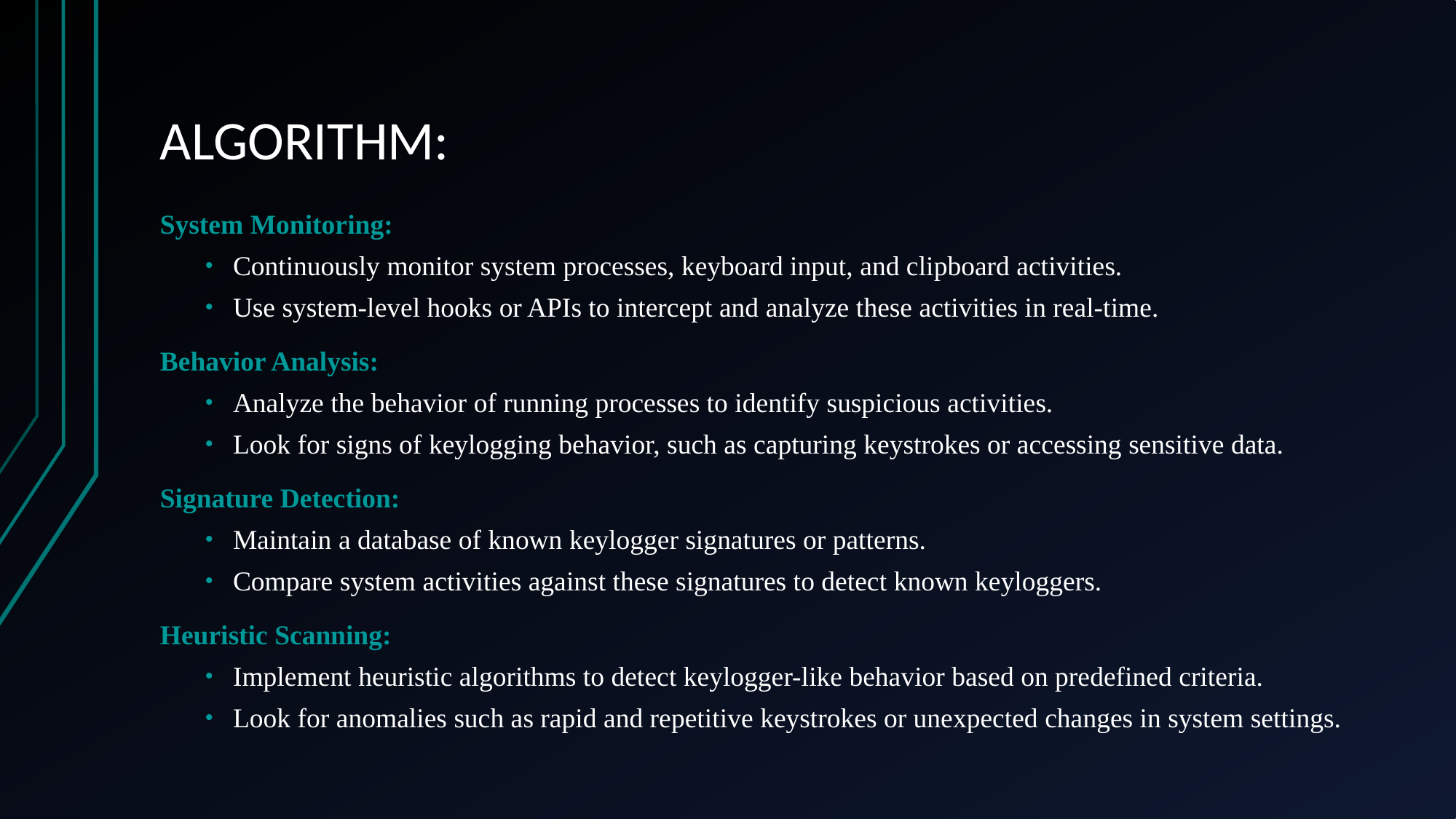

# ALGORITHM:
System Monitoring:
Continuously monitor system processes, keyboard input, and clipboard activities.
Use system-level hooks or APIs to intercept and analyze these activities in real-time.
Behavior Analysis:
Analyze the behavior of running processes to identify suspicious activities.
Look for signs of keylogging behavior, such as capturing keystrokes or accessing sensitive data.
Signature Detection:
Maintain a database of known keylogger signatures or patterns.
Compare system activities against these signatures to detect known keyloggers.
Heuristic Scanning:
Implement heuristic algorithms to detect keylogger-like behavior based on predefined criteria.
Look for anomalies such as rapid and repetitive keystrokes or unexpected changes in system settings.